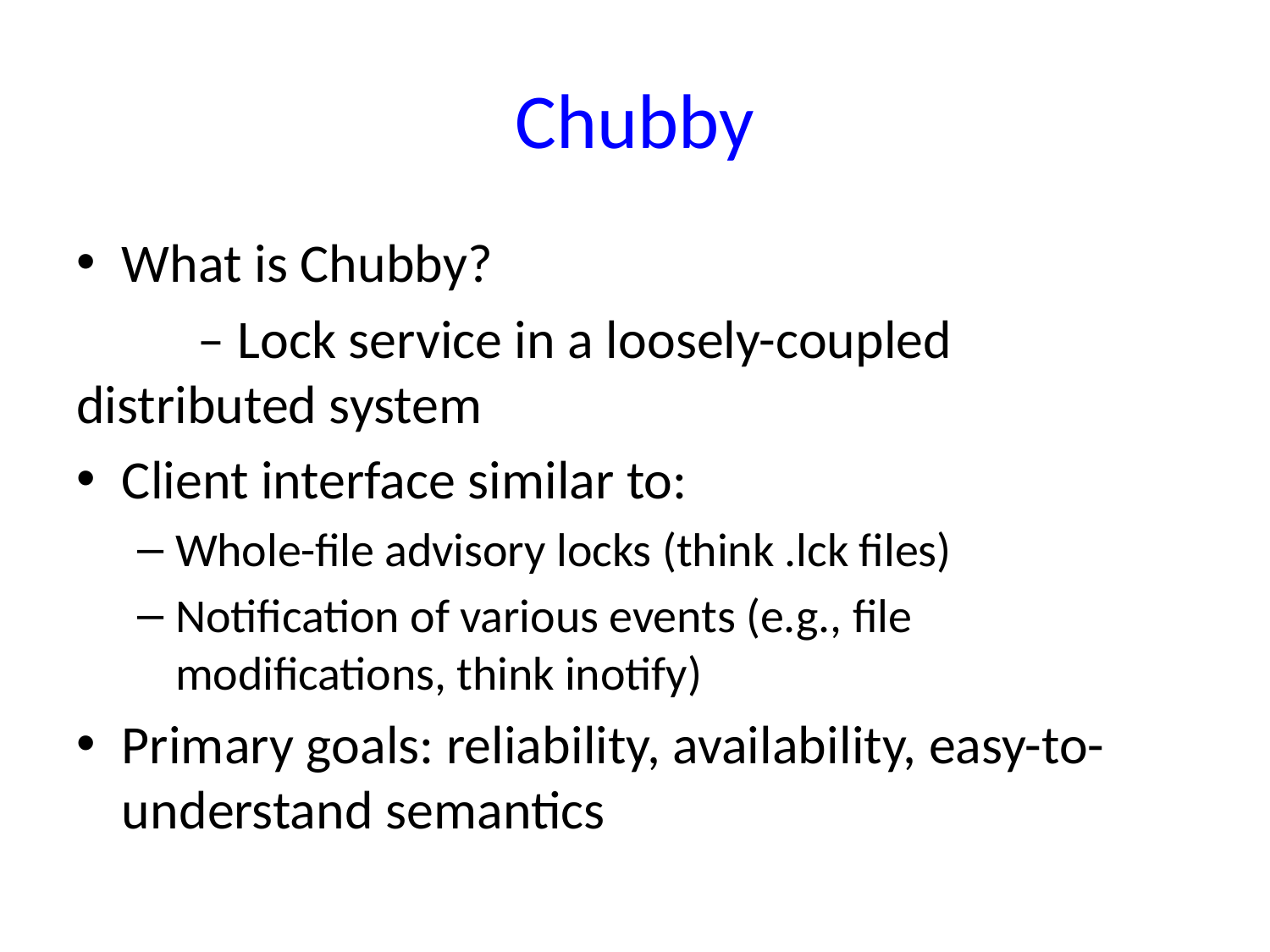

# Chubby
What is Chubby?
	– Lock service in a loosely-coupled distributed system
Client interface similar to:
Whole-file advisory locks (think .lck files)
Notification of various events (e.g., file modifications, think inotify)
Primary goals: reliability, availability, easy-to-understand semantics